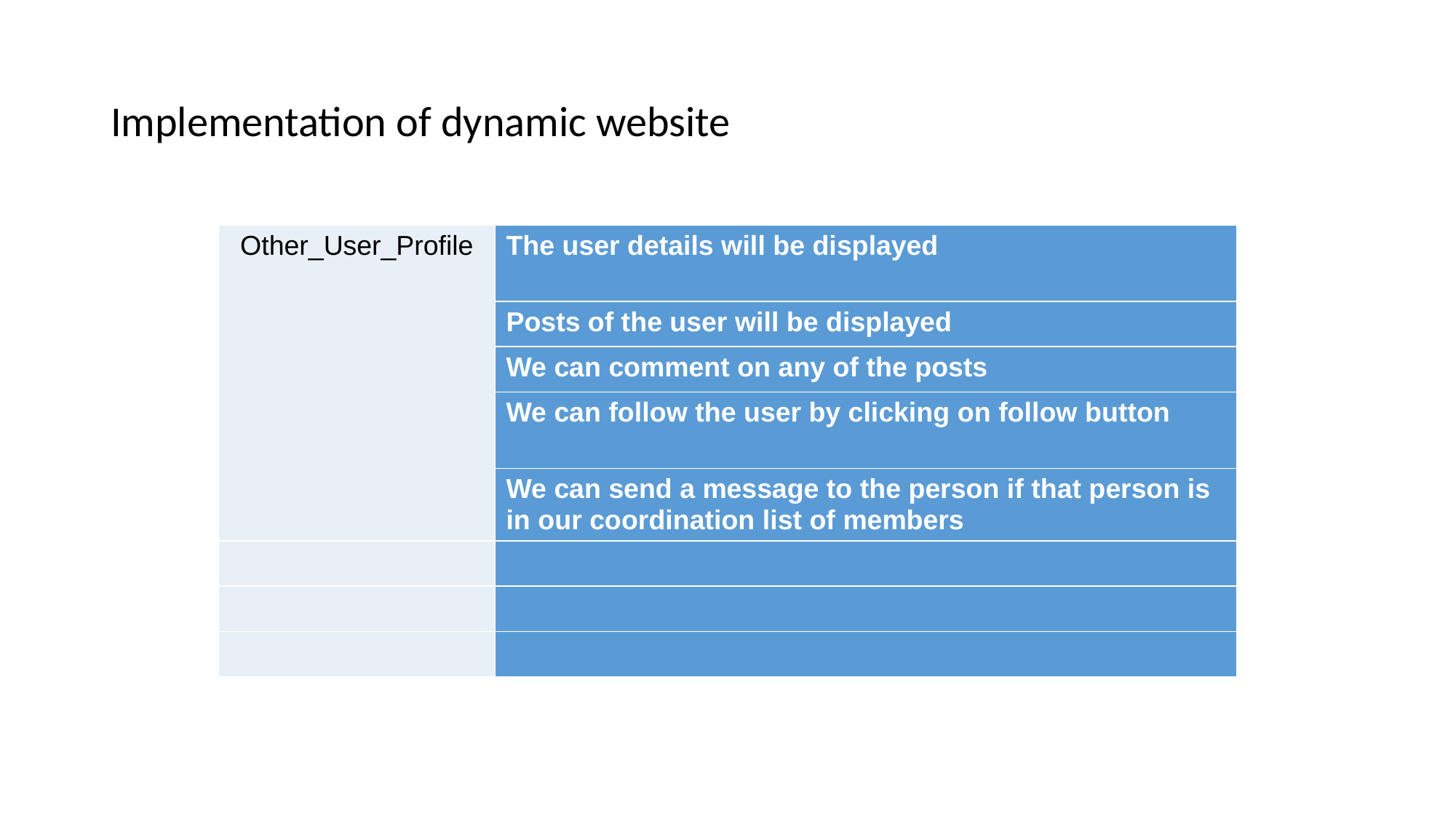

# Implementation of dynamic website
| Other\_User\_Profile | The user details will be displayed |
| --- | --- |
|  | Posts of the user will be displayed |
|  | We can comment on any of the posts |
|  | We can follow the user by clicking on follow button |
|  | We can send a message to the person if that person is in our coordination list of members |
|  |  |
|  |  |
|  |  |